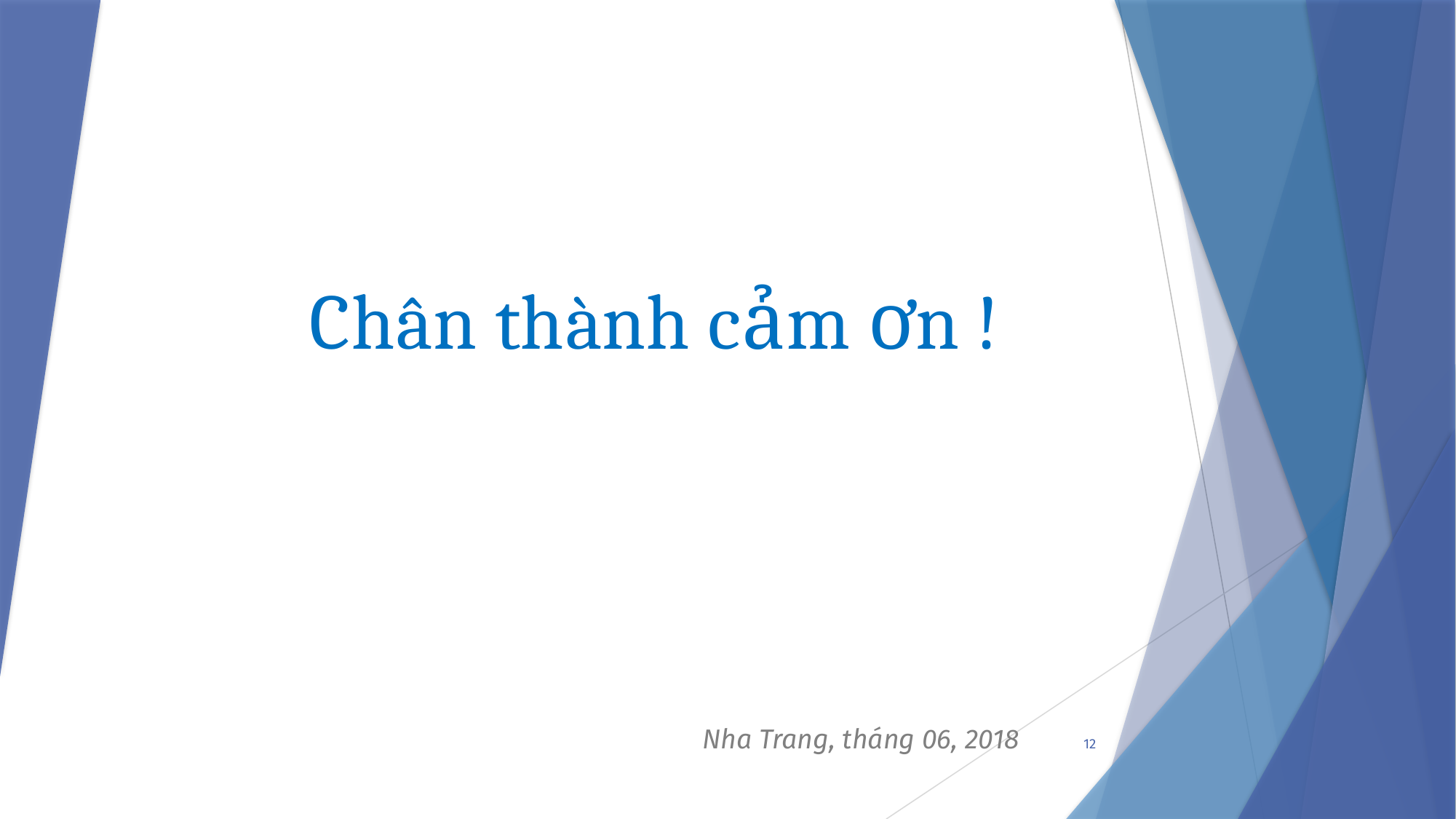

# Chân thành cảm ơn !
Nha Trang, tháng 06, 2018
12